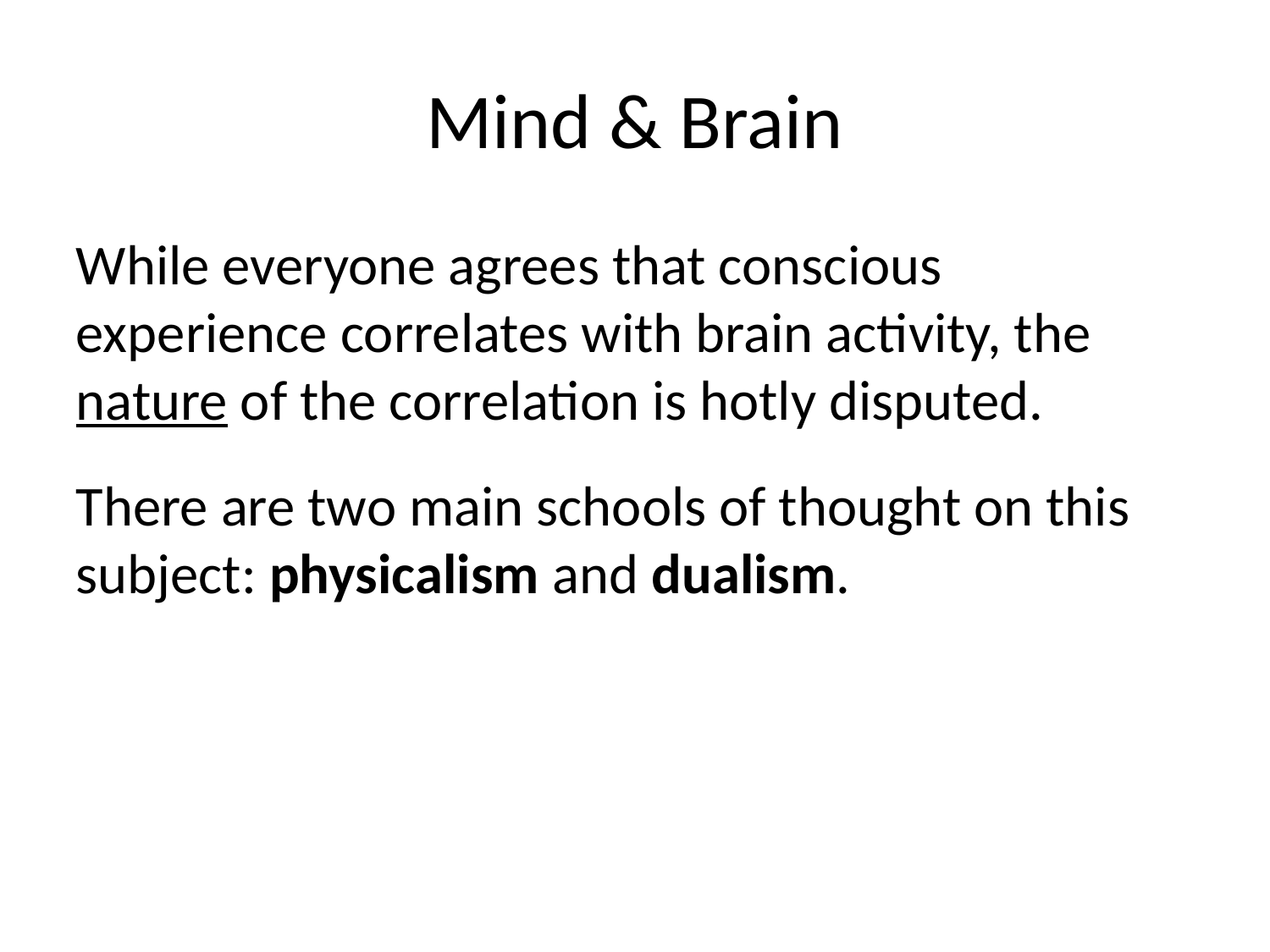

Mind & Brain
While everyone agrees that conscious experience correlates with brain activity, the nature of the correlation is hotly disputed.

There are two main schools of thought on this subject: physicalism and dualism.